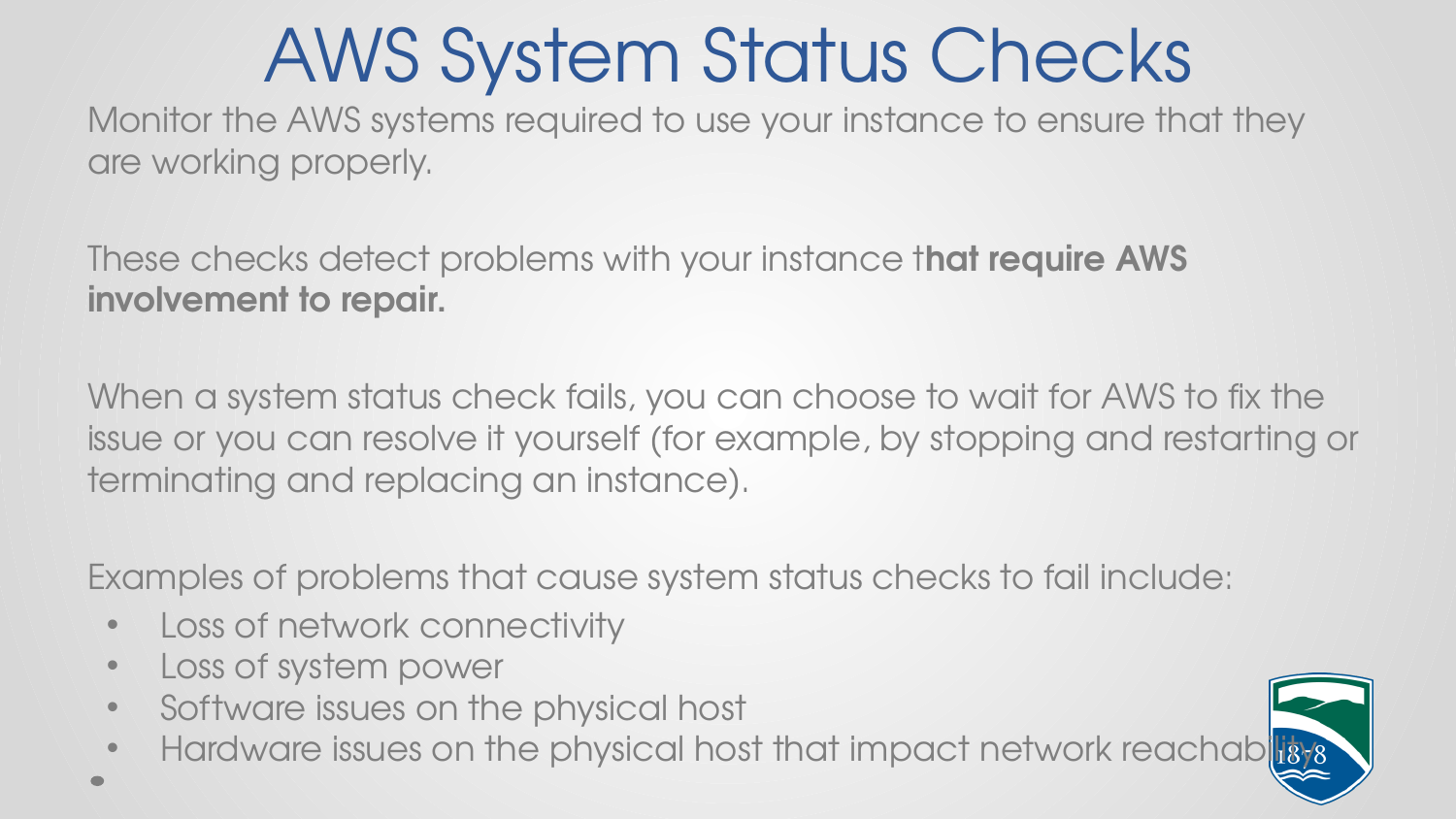

# AWS System Status Checks
Monitor the AWS systems required to use your instance to ensure that they are working properly.

These checks detect problems with your instance that require AWS involvement to repair.

When a system status check fails, you can choose to wait for AWS to fix the issue or you can resolve it yourself (for example, by stopping and restarting or terminating and replacing an instance).

Examples of problems that cause system status checks to fail include:
Loss of network connectivity
Loss of system power
Software issues on the physical host
Hardware issues on the physical host that impact network reachability